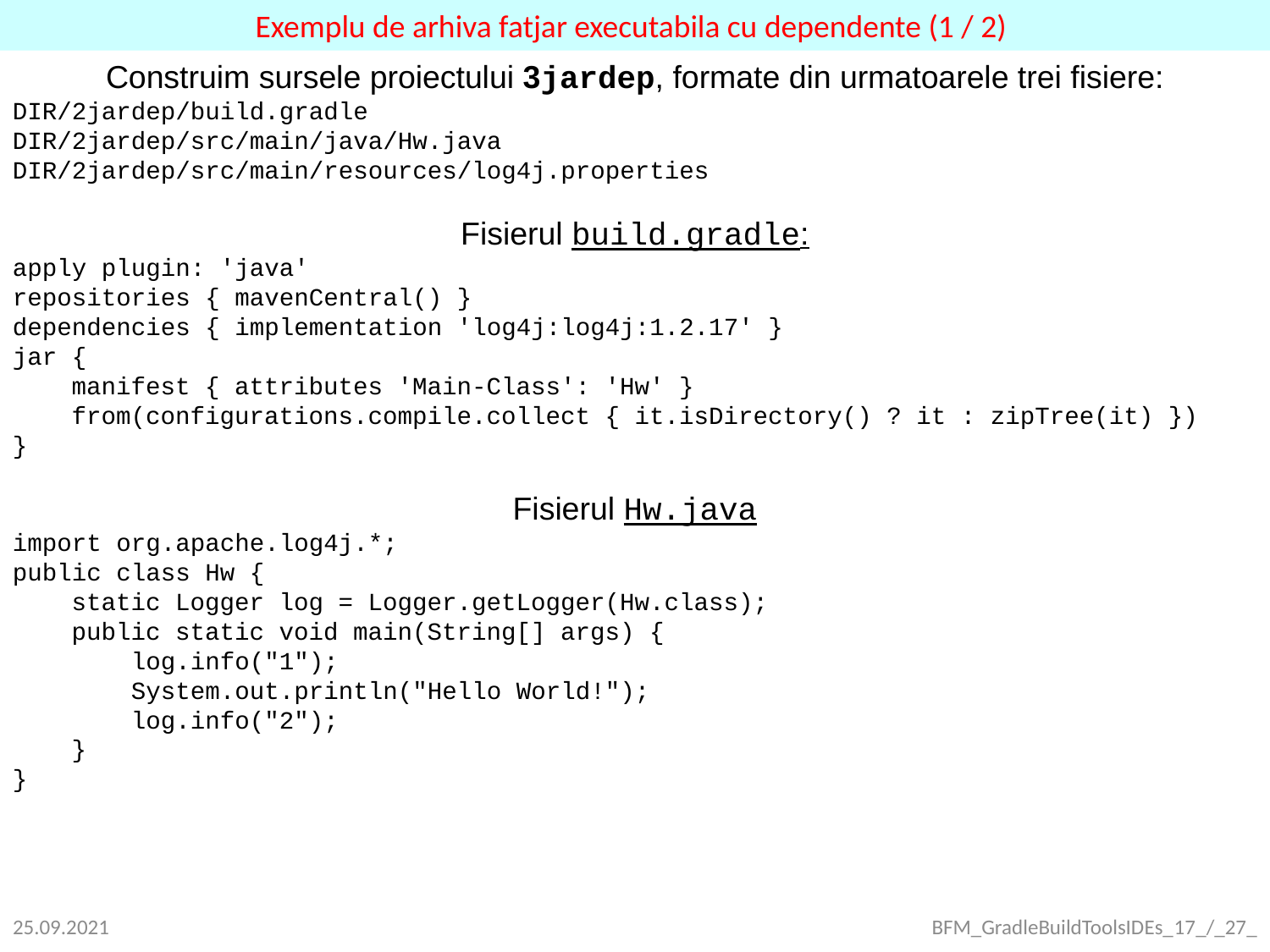

Exemplu de arhiva fatjar executabila cu dependente (1 / 2)
Construim sursele proiectului 3jardep, formate din urmatoarele trei fisiere:
DIR/2jardep/build.gradle
DIR/2jardep/src/main/java/Hw.java
DIR/2jardep/src/main/resources/log4j.properties

Fisierul build.gradle:
apply plugin: 'java'
repositories { mavenCentral() }
dependencies { implementation 'log4j:log4j:1.2.17' }
jar {
    manifest { attributes 'Main-Class': 'Hw' }
    from(configurations.compile.collect { it.isDirectory() ? it : zipTree(it) })
}

Fisierul Hw.java
import org.apache.log4j.*;
public class Hw {
    static Logger log = Logger.getLogger(Hw.class);
    public static void main(String[] args) {
        log.info("1");
        System.out.println("Hello World!");
        log.info("2");
    }
}

25.09.2021
BFM_GradleBuildToolsIDEs_17_/_27_